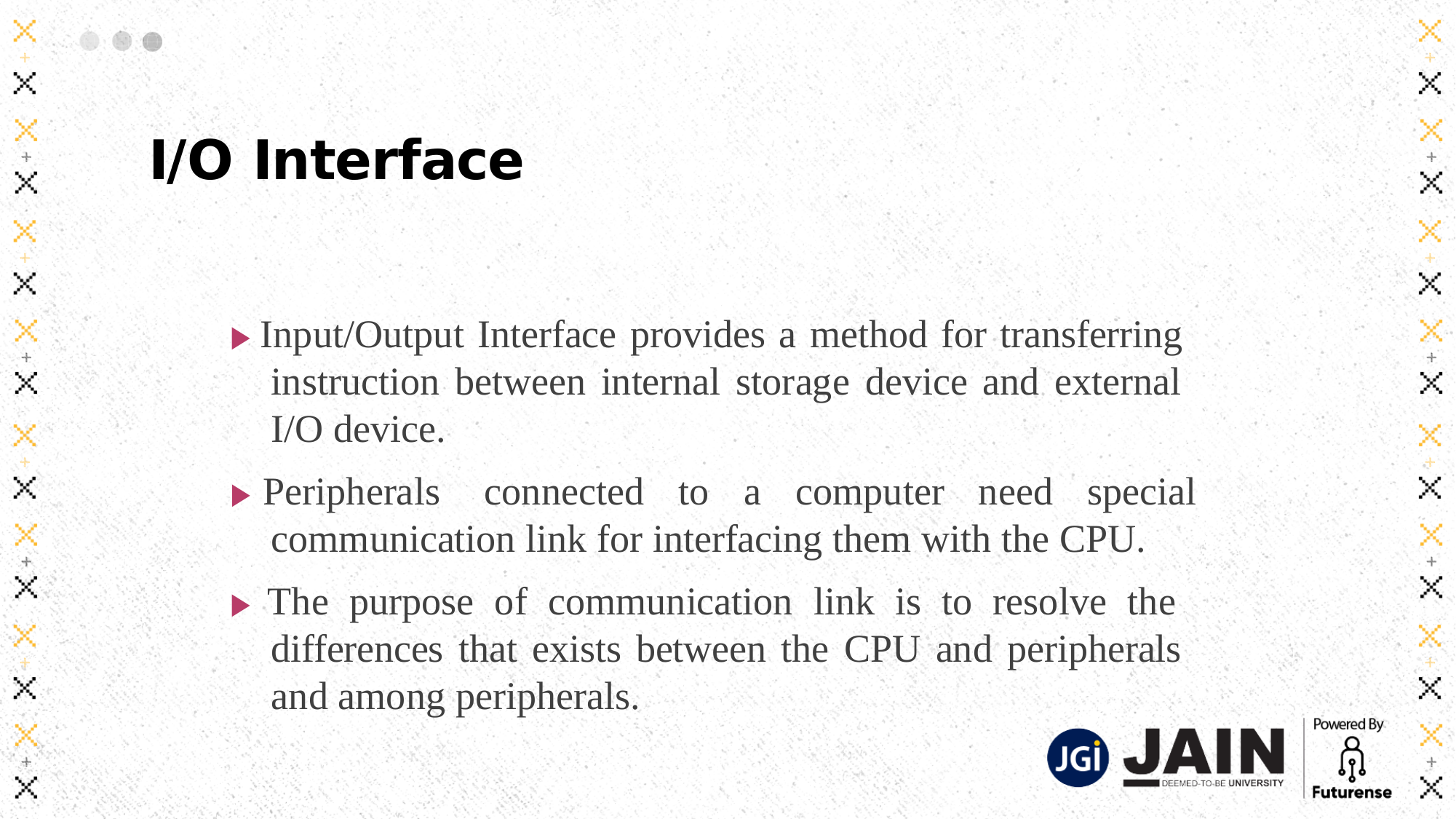

# I/O Interface
▶ Input/Output Interface provides a method for transferring  instruction between internal storage device and external  I/O device.
▶ Peripherals	connected	to	a	computer	need	special
communication link for interfacing them with the CPU.
▶ The purpose of communication link is to resolve the  differences that exists between the CPU and peripherals  and among peripherals.